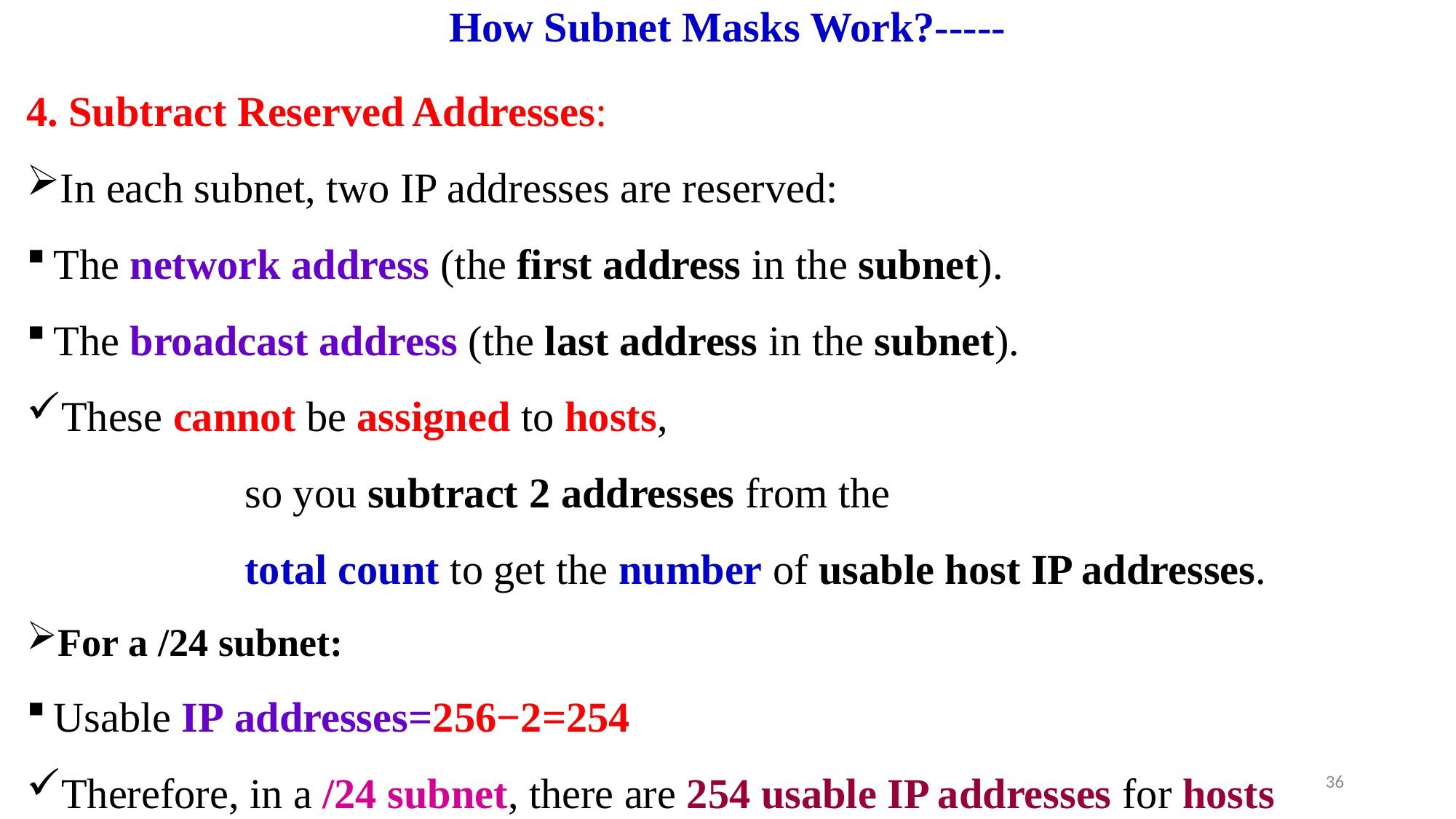

# How Subnet Masks Work?-----
4. Subtract Reserved Addresses:
In each subnet, two IP addresses are reserved:
The network address (the first address in the subnet).
The broadcast address (the last address in the subnet).
These cannot be assigned to hosts,
		so you subtract 2 addresses from the
		total count to get the number of usable host IP addresses.
For a /24 subnet:
Usable IP addresses=256−2=254
Therefore, in a /24 subnet, there are 254 usable IP addresses for hosts
36